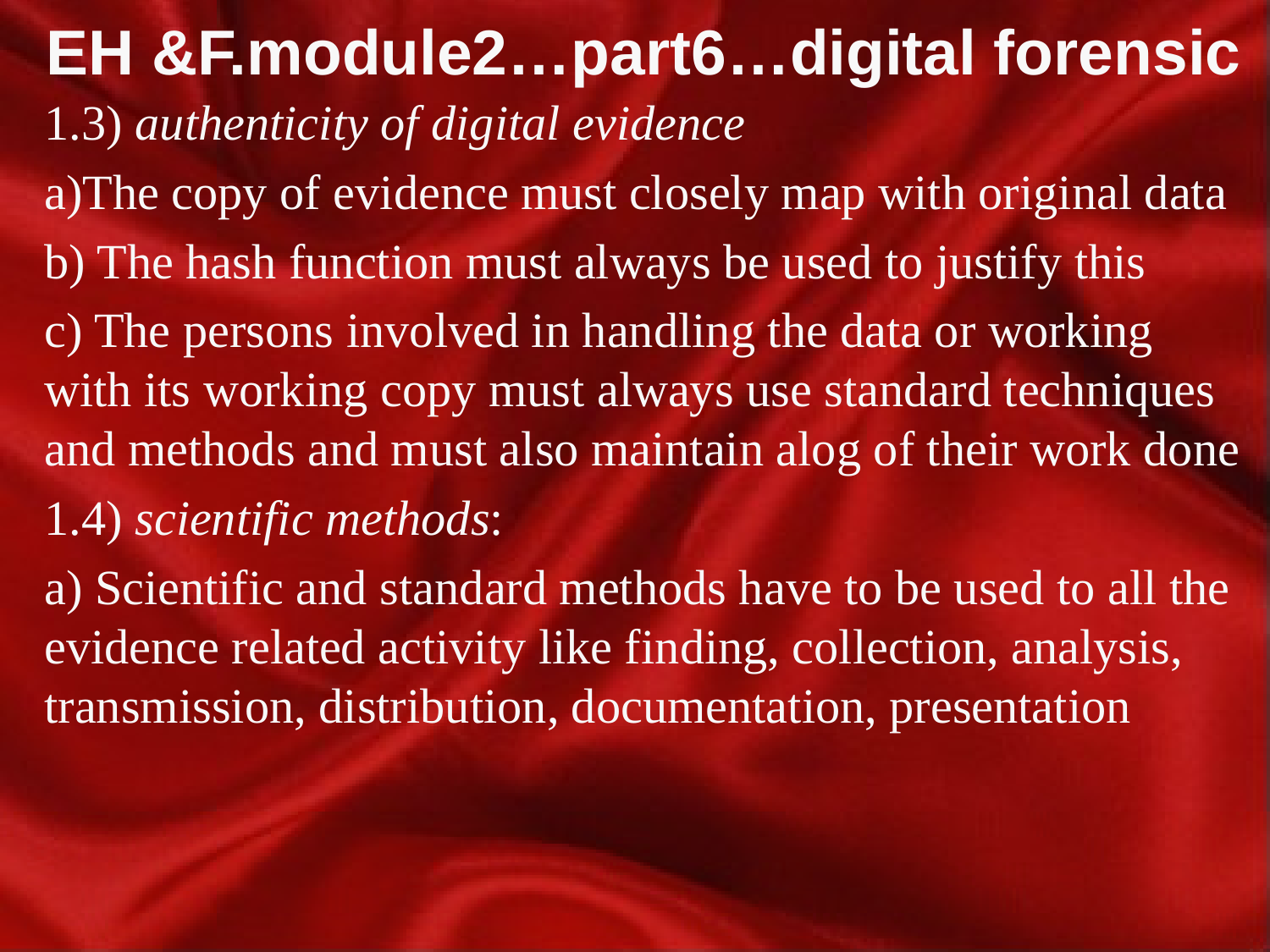

# EH &F.module2…part6…digital forensic
1.3) authenticity of digital evidence
a)The copy of evidence must closely map with original data
b) The hash function must always be used to justify this
c) The persons involved in handling the data or working with its working copy must always use standard techniques and methods and must also maintain alog of their work done
1.4) scientific methods:
a) Scientific and standard methods have to be used to all the evidence related activity like finding, collection, analysis, transmission, distribution, documentation, presentation